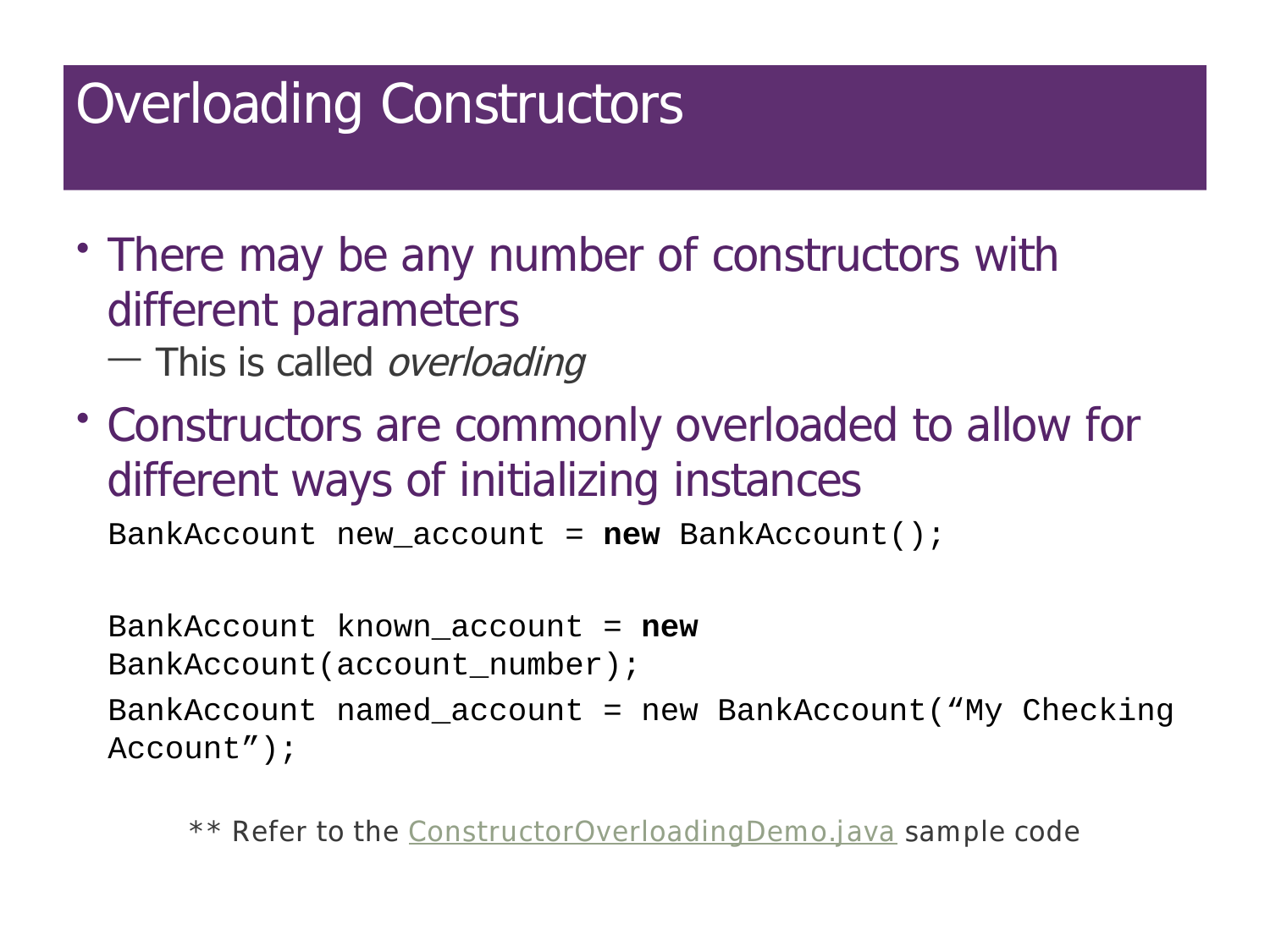

# Overloading Constructors

There may be any number of constructors with different parameters
This is called overloading
Constructors are commonly overloaded to allow for different ways of initializing instances
	BankAccount new_account = new BankAccount();

	BankAccount known_account = new BankAccount(account_number);
 	BankAccount named_account = new BankAccount(“My Checking Account”);

** Refer to the ConstructorOverloadingDemo.java sample code